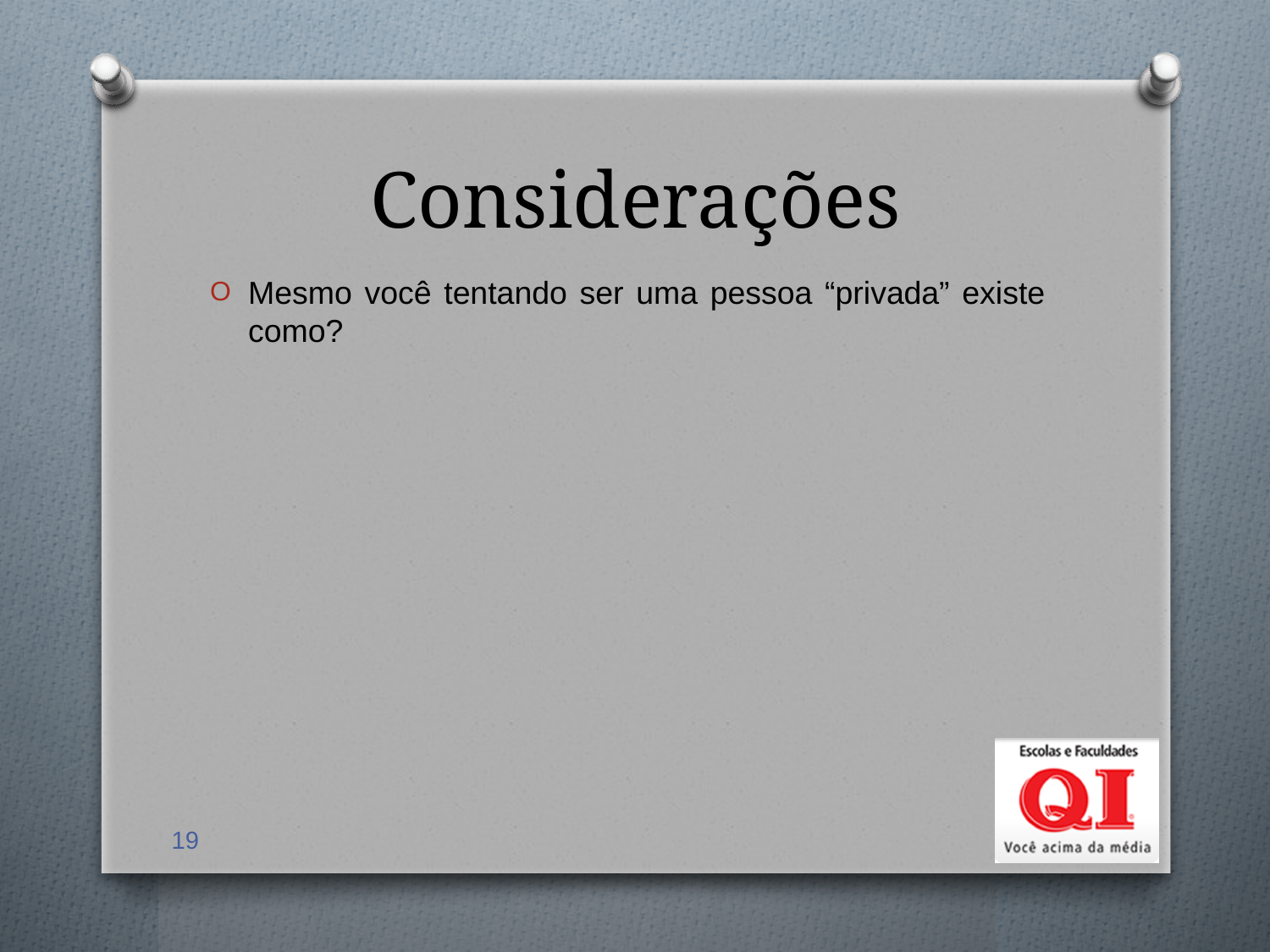

# Considerações
Mesmo você tentando ser uma pessoa “privada” existe como?
19